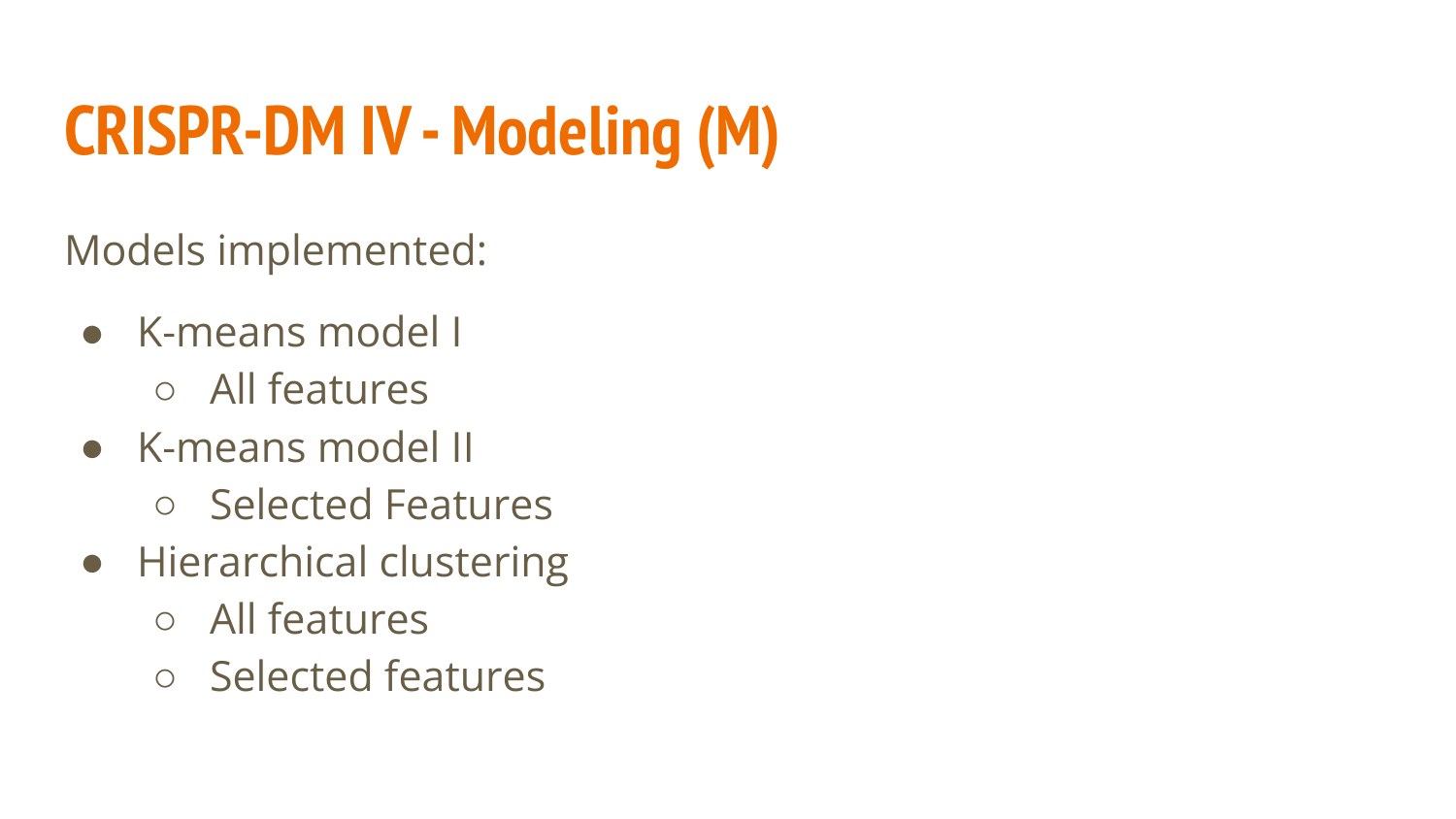

# CRISPR-DM IV - Modeling (M)
Models implemented:
K-means model I
All features
K-means model II
Selected Features
Hierarchical clustering
All features
Selected features